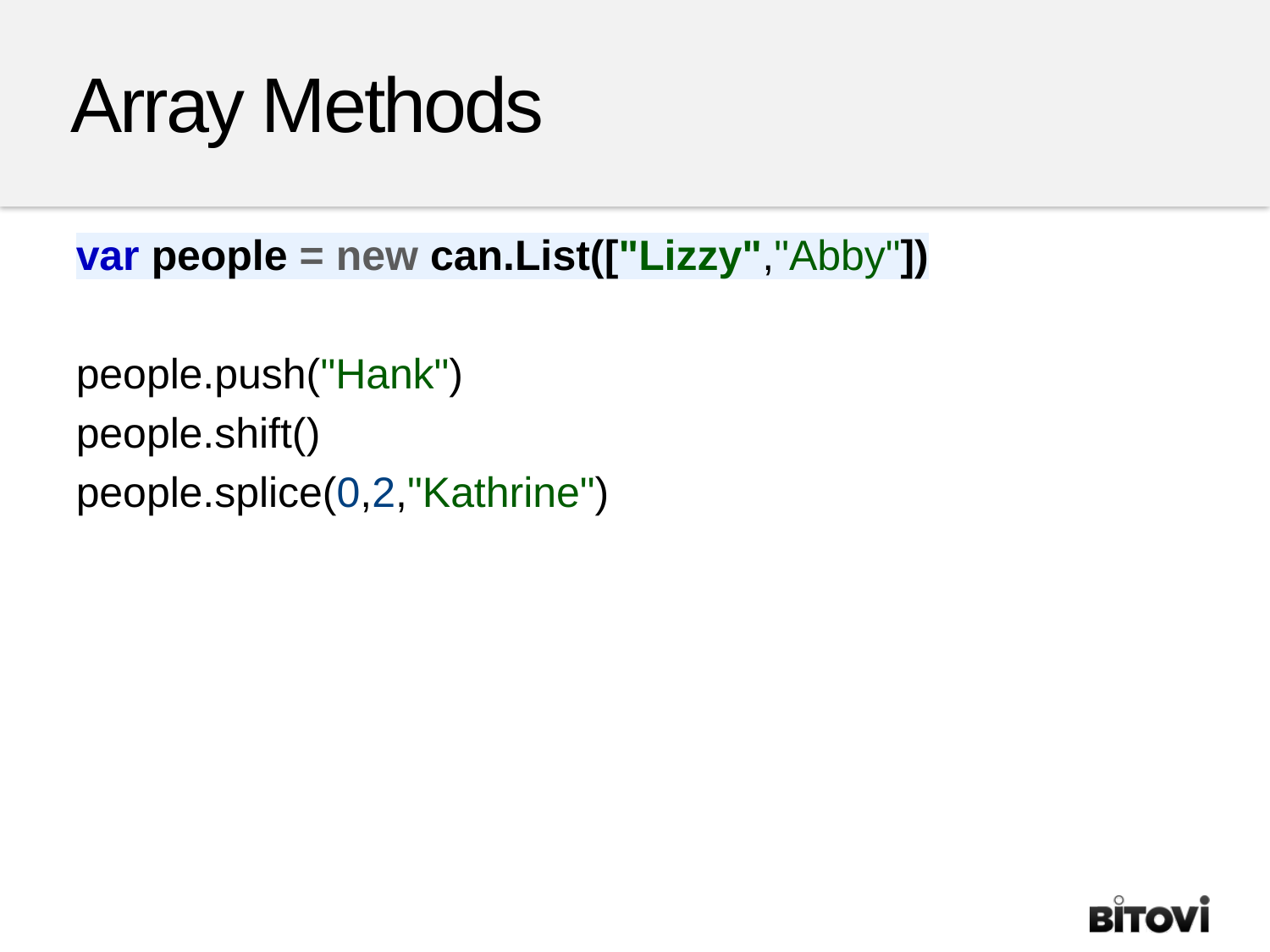

Array Methods
var people = new can.List(["Lizzy","Abby"])

people.push("Hank")
people.shift()
people.splice(0,2,"Kathrine")